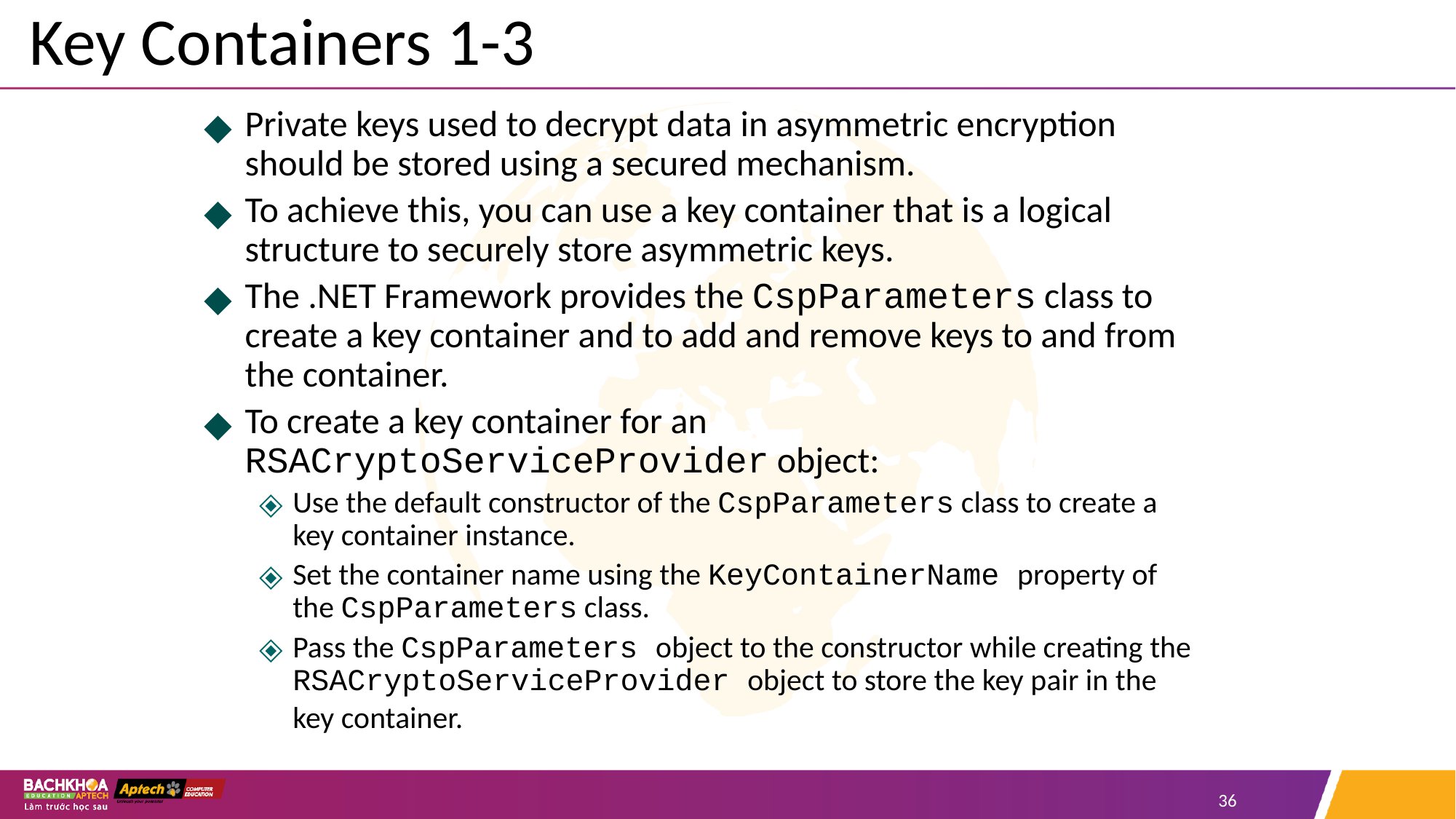

# Key Containers 1-3

Private keys used to decrypt data in asymmetric encryption should be stored using a secured mechanism.
To achieve this, you can use a key container that is a logical structure to securely store asymmetric keys.
The .NET Framework provides the CspParameters class to create a key container and to add and remove keys to and from the container.
To create a key container for an RSACryptoServiceProvider object:
Use the default constructor of the CspParameters class to create a key container instance.
Set the container name using the KeyContainerName property of the CspParameters class.
Pass the CspParameters object to the constructor while creating the RSACryptoServiceProvider object to store the key pair in the key container.
36